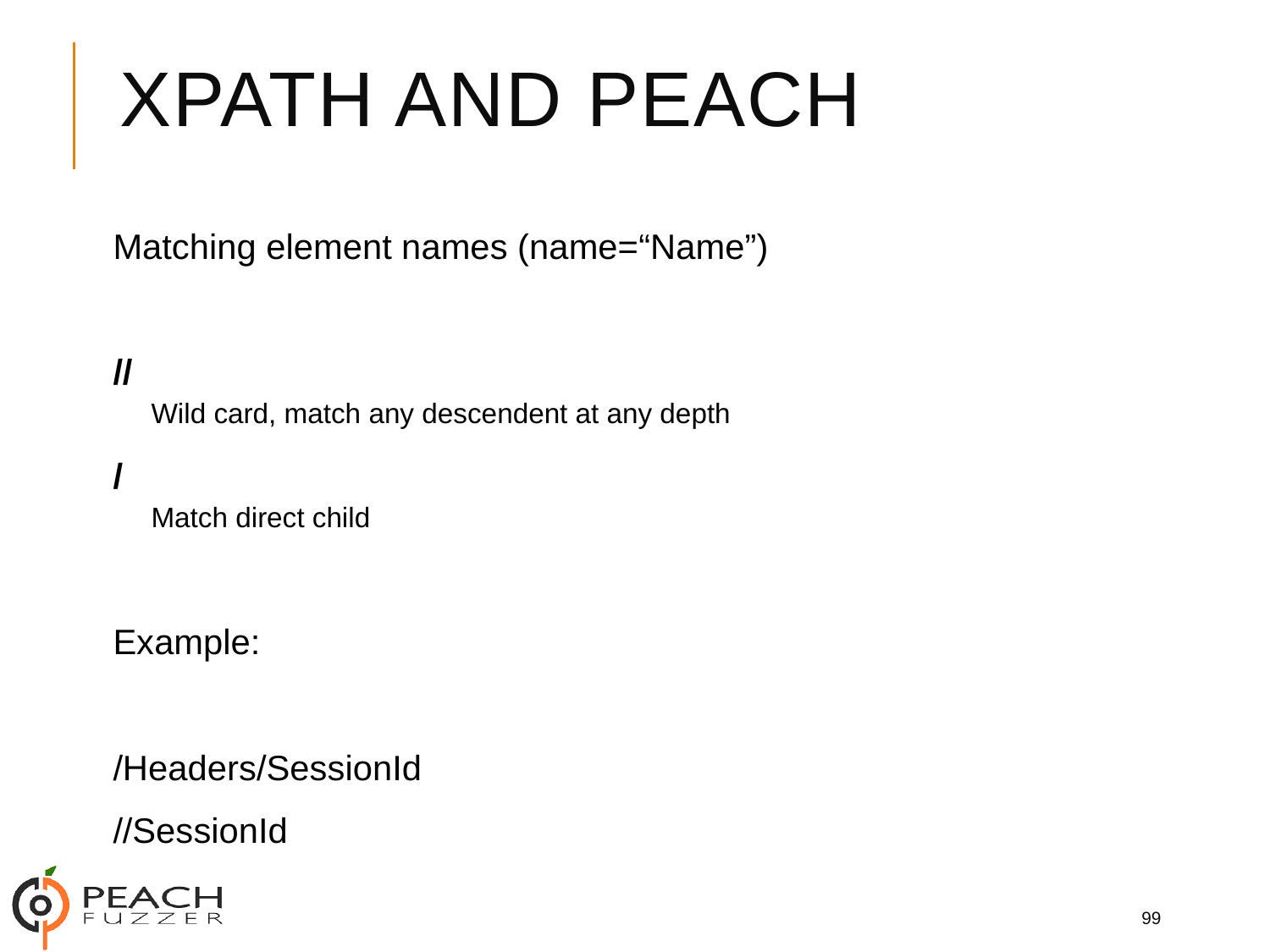

# XPath and Peach
Matching element names (name=“Name”)

//
Wild card, match any descendent at any depth
/
Match direct child

Example:

/Headers/SessionId
//SessionId
99